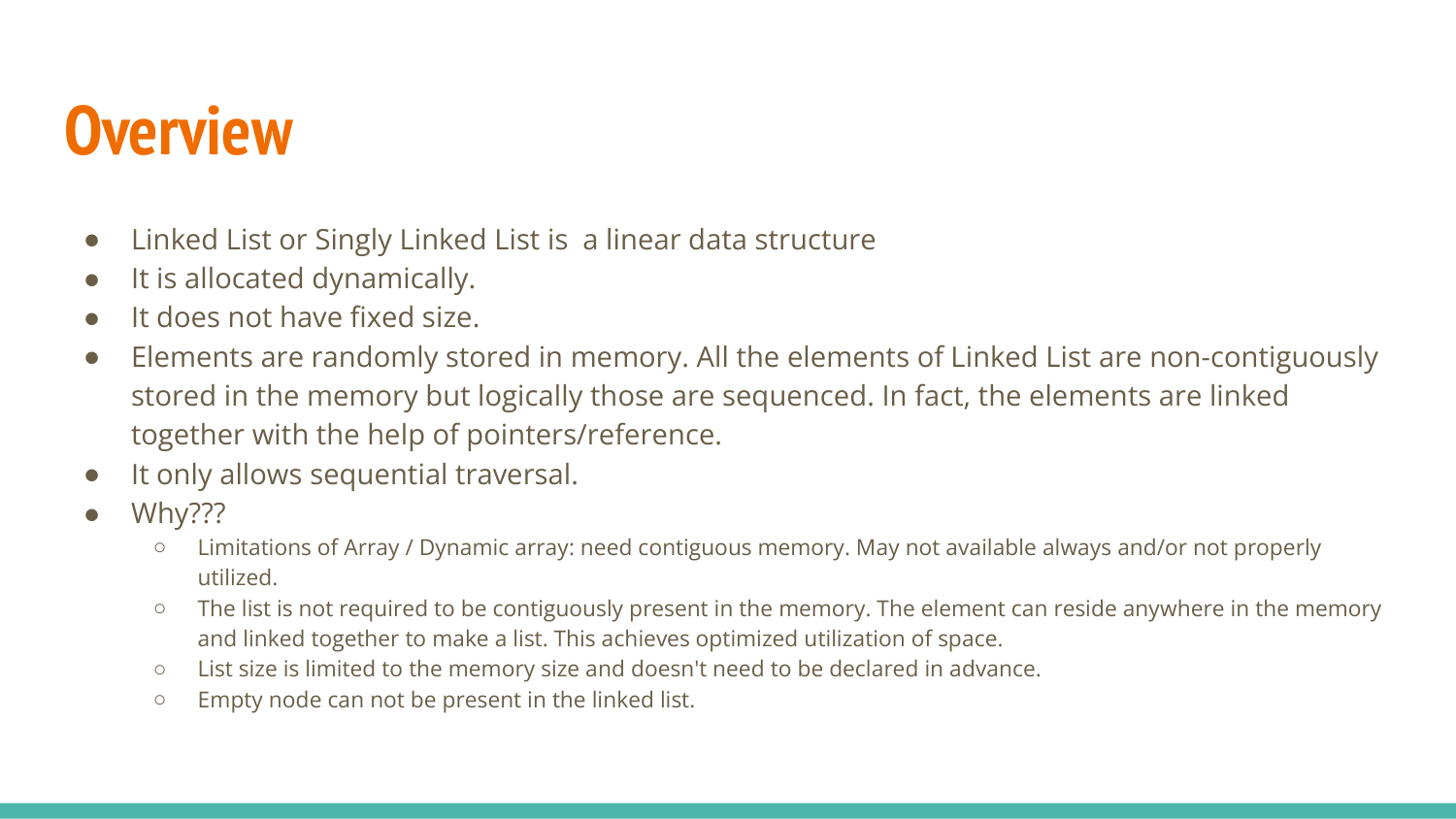

# Overview
Linked List or Singly Linked List is  a linear data structure
It is allocated dynamically.
It does not have fixed size.
Elements are randomly stored in memory. All the elements of Linked List are non-contiguously stored in the memory but logically those are sequenced. In fact, the elements are linked together with the help of pointers/reference.
It only allows sequential traversal.
Why???
Limitations of Array / Dynamic array: need contiguous memory. May not available always and/or not properly utilized.
The list is not required to be contiguously present in the memory. The element can reside anywhere in the memory and linked together to make a list. This achieves optimized utilization of space.
List size is limited to the memory size and doesn't need to be declared in advance.
Empty node can not be present in the linked list.